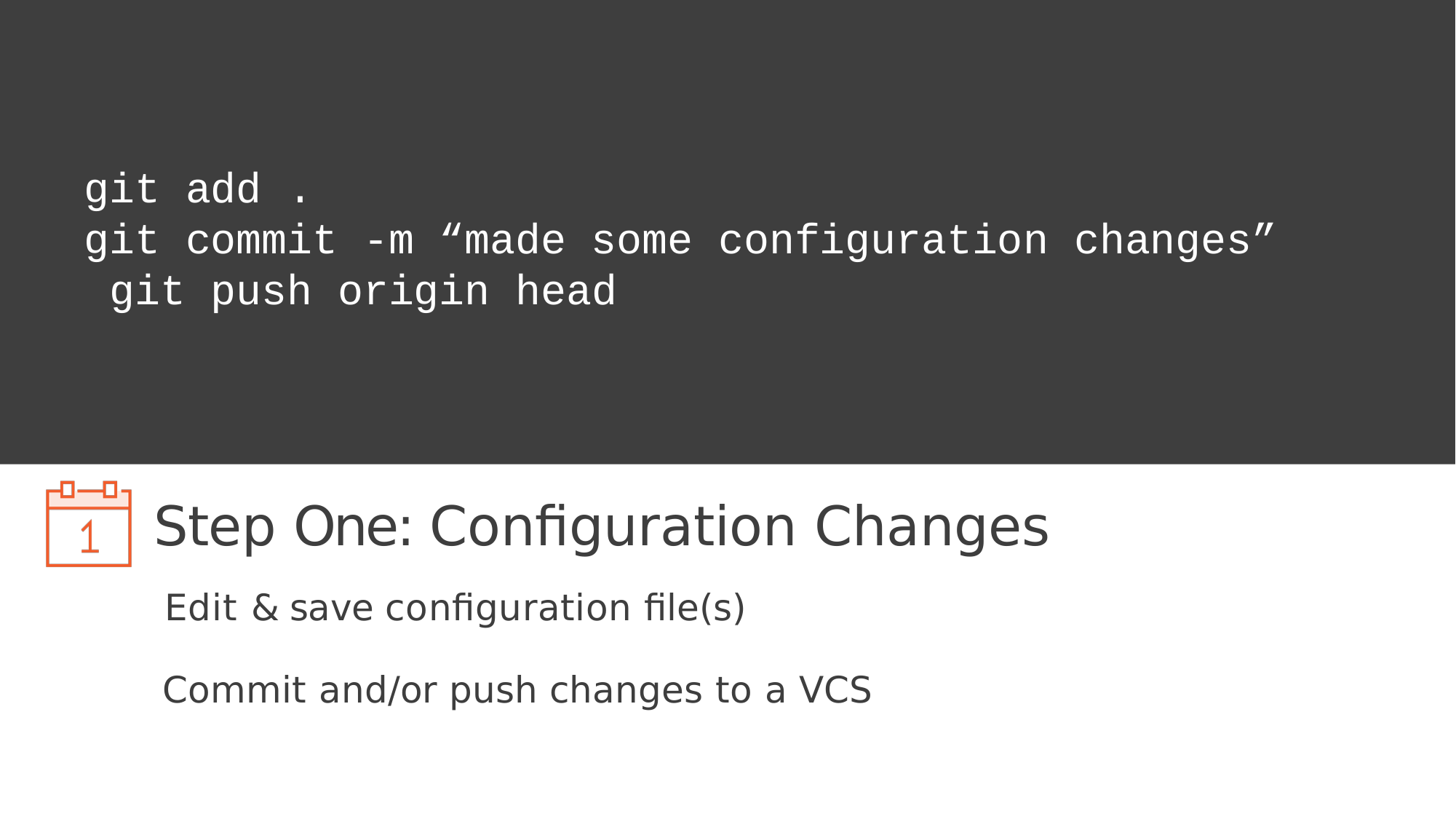

# git add .
git commit -m “made some configuration changes”  git push origin head

Step One: Configuration Changes
Edit & save configuration file(s)
Commit and/or push changes to a VCS